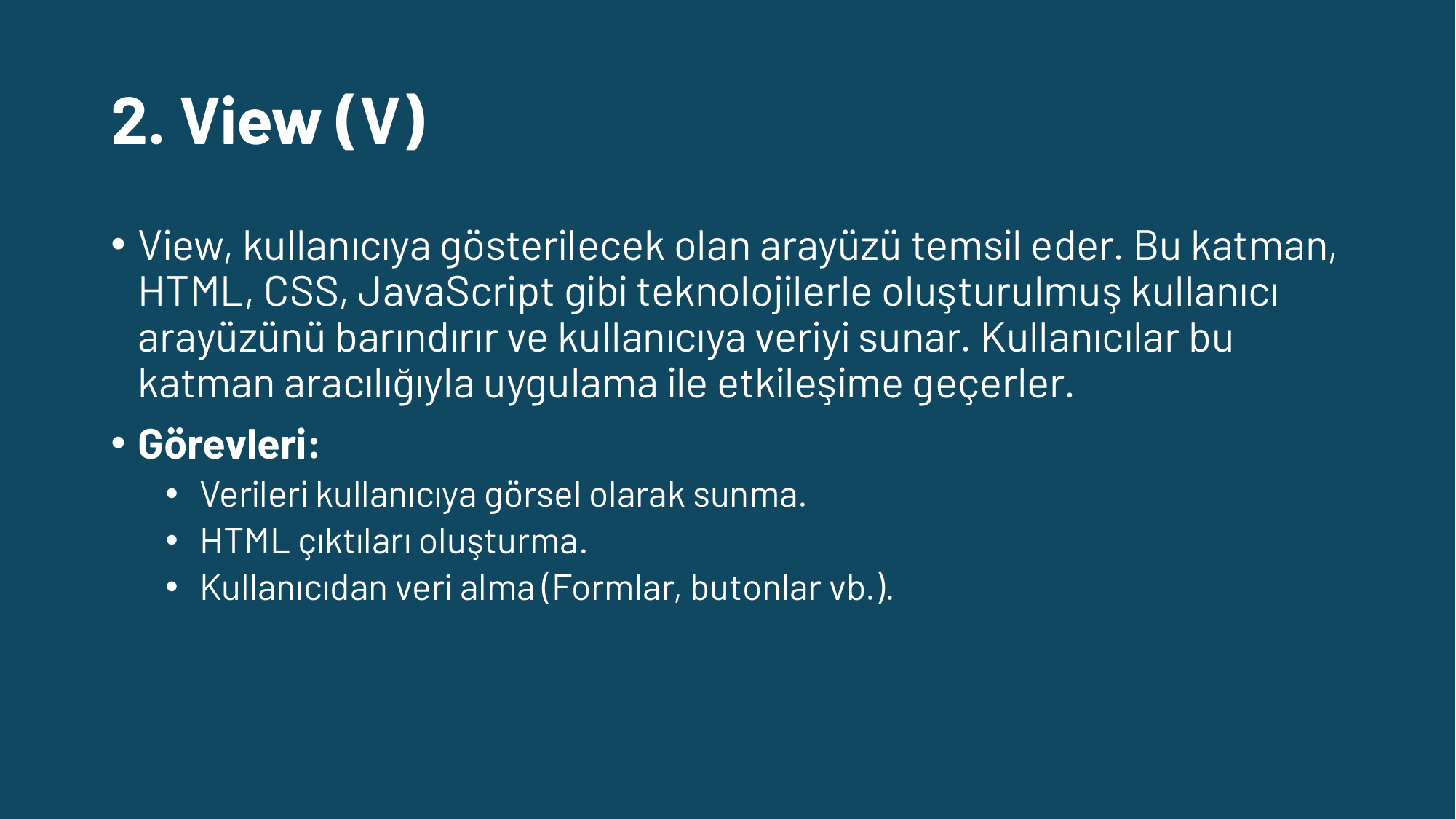

# 2. View (V)
View, kullanıcıya gösterilecek olan arayüzü temsil eder. Bu katman, HTML, CSS, JavaScript gibi teknolojilerle oluşturulmuş kullanıcı arayüzünü barındırır ve kullanıcıya veriyi sunar. Kullanıcılar bu katman aracılığıyla uygulama ile etkileşime geçerler.
Görevleri:
Verileri kullanıcıya görsel olarak sunma.
HTML çıktıları oluşturma.
Kullanıcıdan veri alma (Formlar, butonlar vb.).